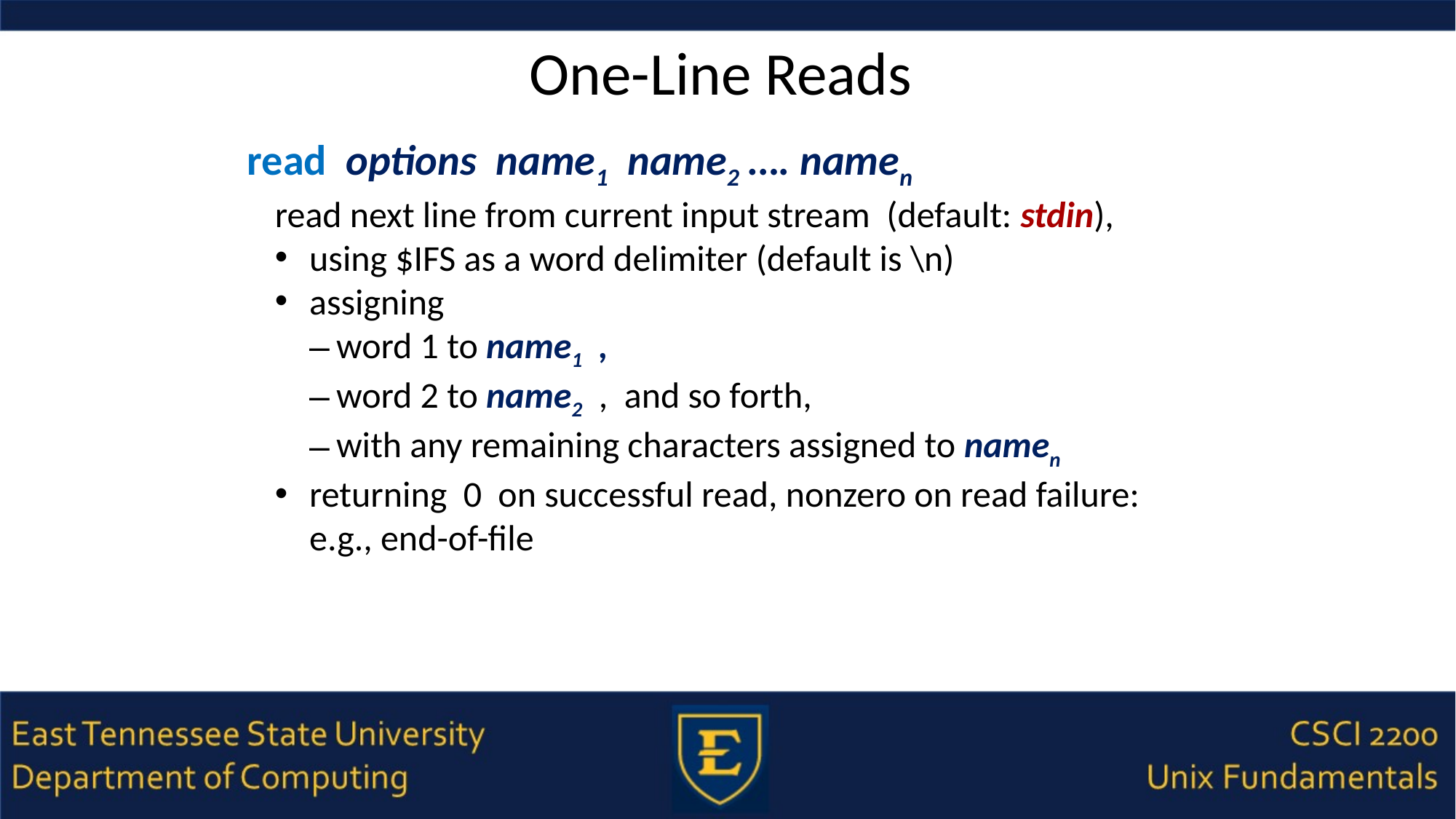

# One-Line Reads
read  options  name1  name2 …. namen
read next line from current input stream  (default: stdin),
using $IFS as a word delimiter (default is \n)
assigning
word 1 to name1  ,
word 2 to name2  ,  and so forth,
with any remaining characters assigned to namen
returning  0  on successful read, nonzero on read failure:  e.g., end-of-file